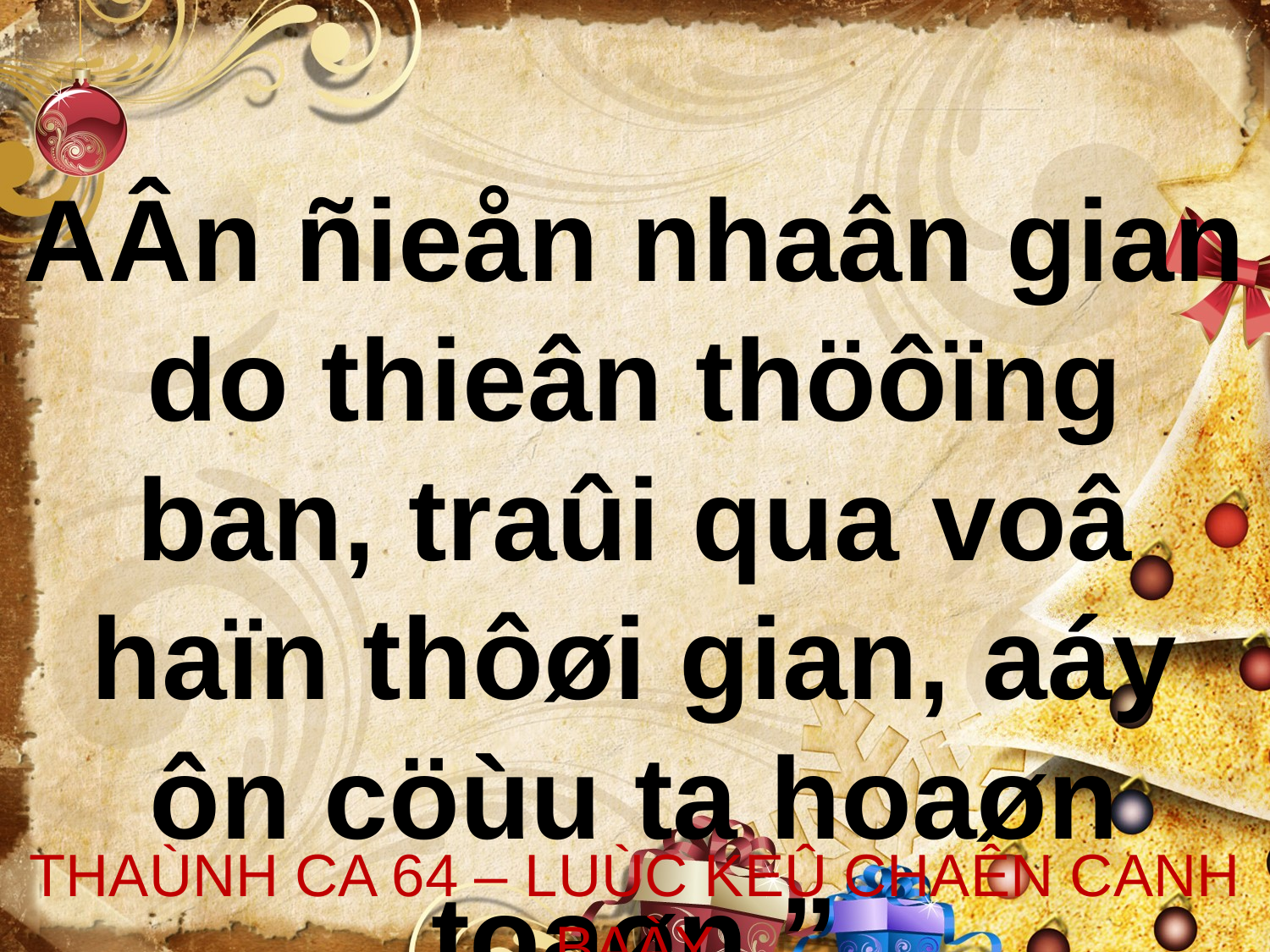

AÂn ñieån nhaân gian do thieân thöôïng ban, traûi qua voâ haïn thôøi gian, aáy ôn cöùu ta hoaøn toaøn.”
THAÙNH CA 64 – LUÙC KEÛ CHAÊN CANH BAÀY